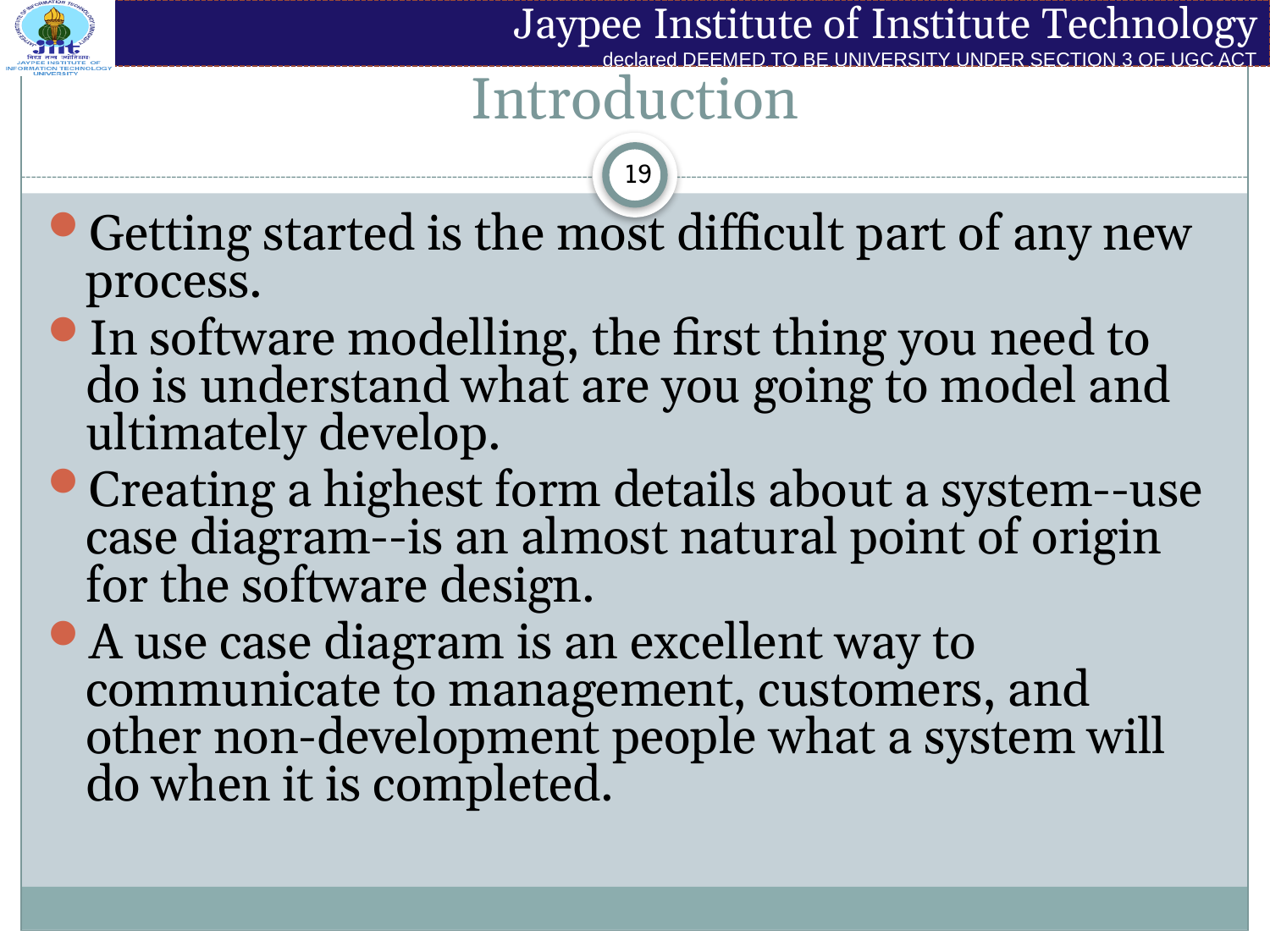

# Introduction
Getting started is the most difficult part of any new process.
In software modelling, the first thing you need to do is understand what are you going to model and ultimately develop.
Creating a highest form details about a system--use case diagram--is an almost natural point of origin for the software design.
A use case diagram is an excellent way to communicate to management, customers, and other non-development people what a system will do when it is completed.
19